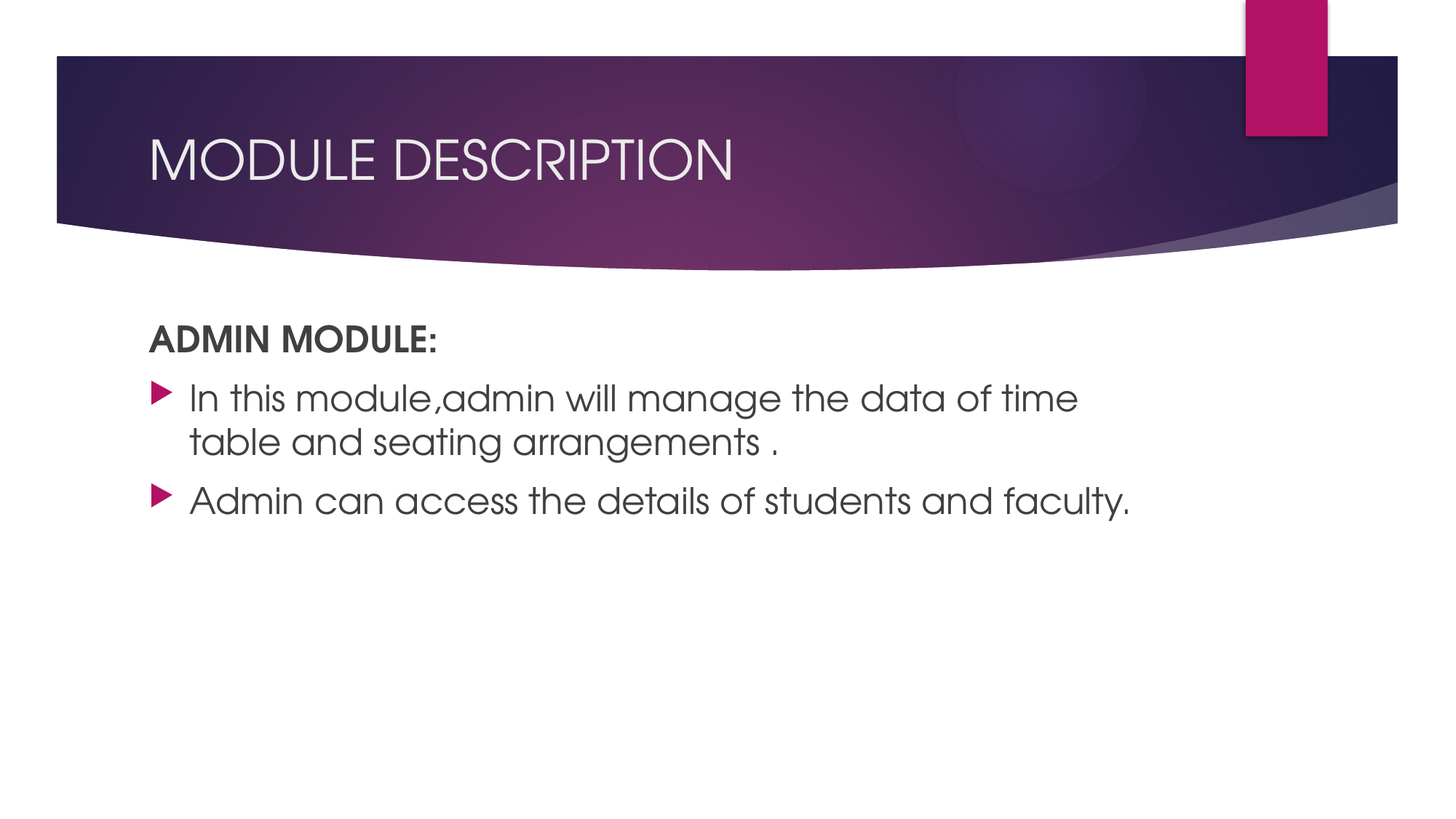

# MODULE DESCRIPTION
ADMIN MODULE:
In this module,admin will manage the data of time table and seating arrangements .
Admin can access the details of students and faculty.